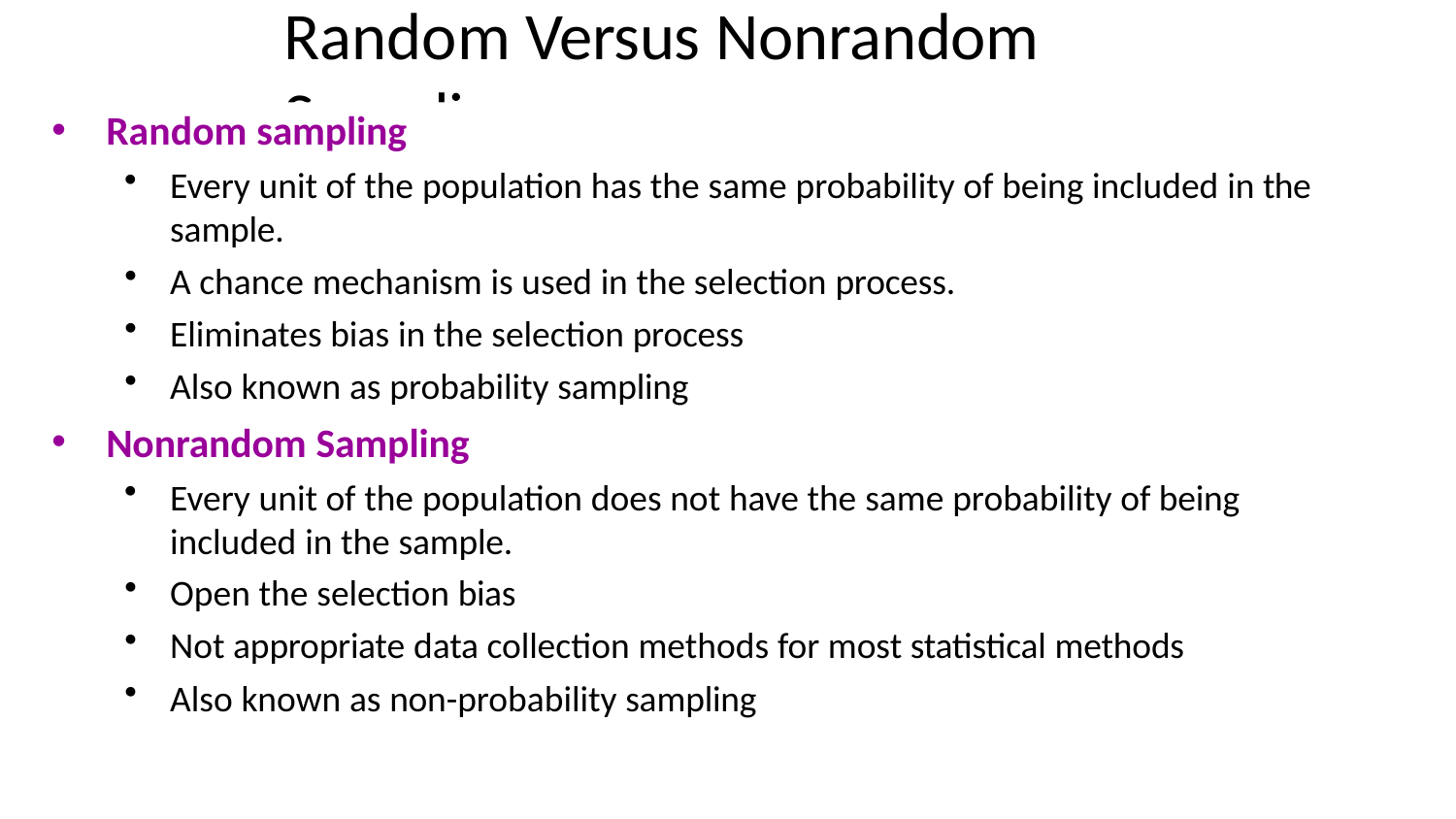

# Random Versus Nonrandom Sampling
Random sampling
Every unit of the population has the same probability of being included in the sample.
A chance mechanism is used in the selection process.
Eliminates bias in the selection process
Also known as probability sampling
Nonrandom Sampling
Every unit of the population does not have the same probability of being included in the sample.
Open the selection bias
Not appropriate data collection methods for most statistical methods
Also known as non-probability sampling